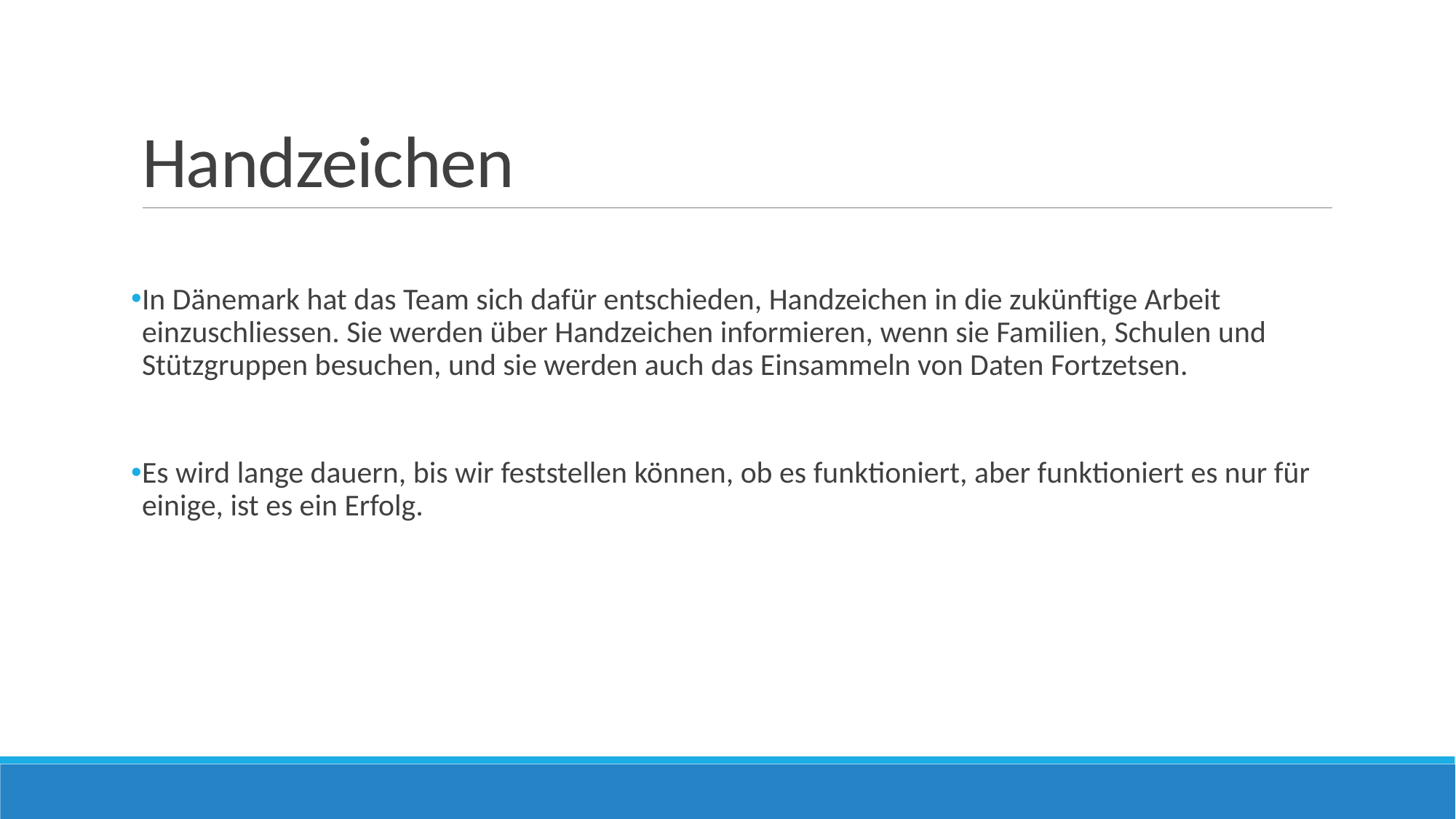

# Handzeichen

In Dänemark hat das Team sich dafür entschieden, Handzeichen in die zukünftige Arbeit einzuschliessen. Sie werden über Handzeichen informieren, wenn sie Familien, Schulen und Stützgruppen besuchen, und sie werden auch das Einsammeln von Daten Fortzetsen.

Es wird lange dauern, bis wir feststellen können, ob es funktioniert, aber funktioniert es nur für einige, ist es ein Erfolg.